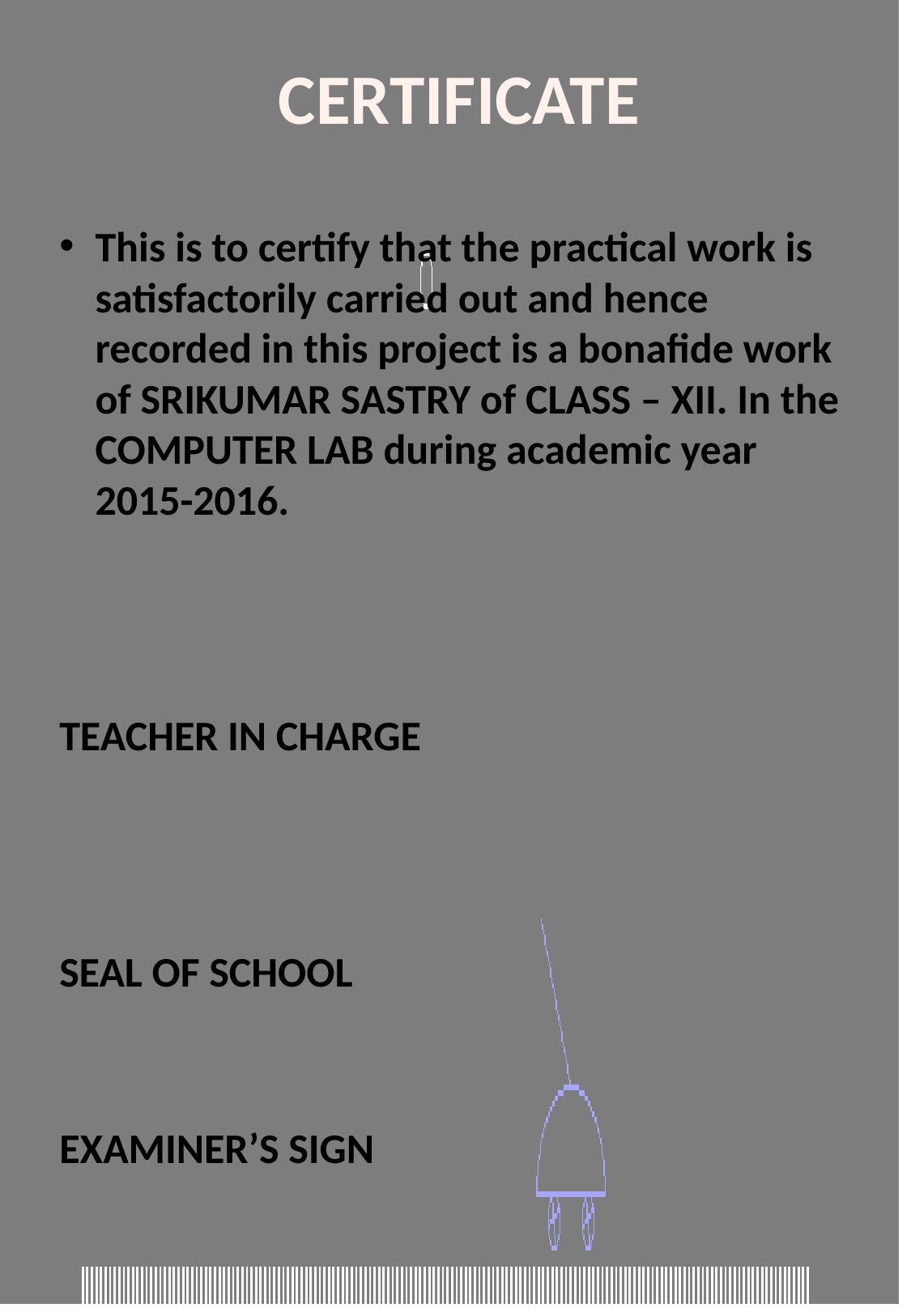

CERTIFICATE

This is to certify that the practical work is satisfactorily carried out and hence recorded in this project is a bonafide work of SRIKUMAR SASTRY of CLASS – XII. In the COMPUTER LAB during academic year 2015-2016.

TEACHER IN CHARGE

SEAL OF SCHOOL

EXAMINER’S SIGN